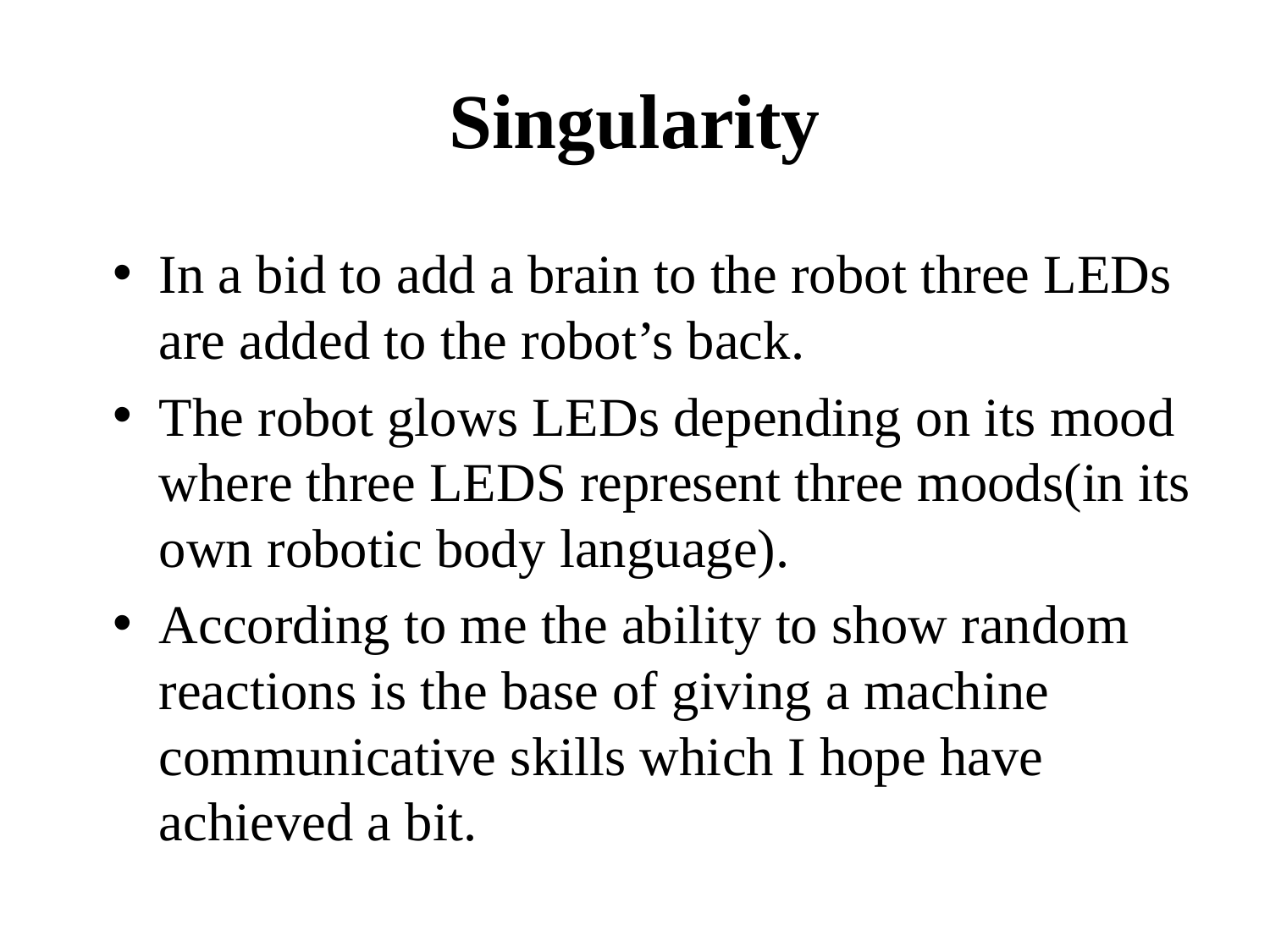

# Singularity
In a bid to add a brain to the robot three LEDs are added to the robot’s back.
The robot glows LEDs depending on its mood where three LEDS represent three moods(in its own robotic body language).
According to me the ability to show random reactions is the base of giving a machine communicative skills which I hope have achieved a bit.